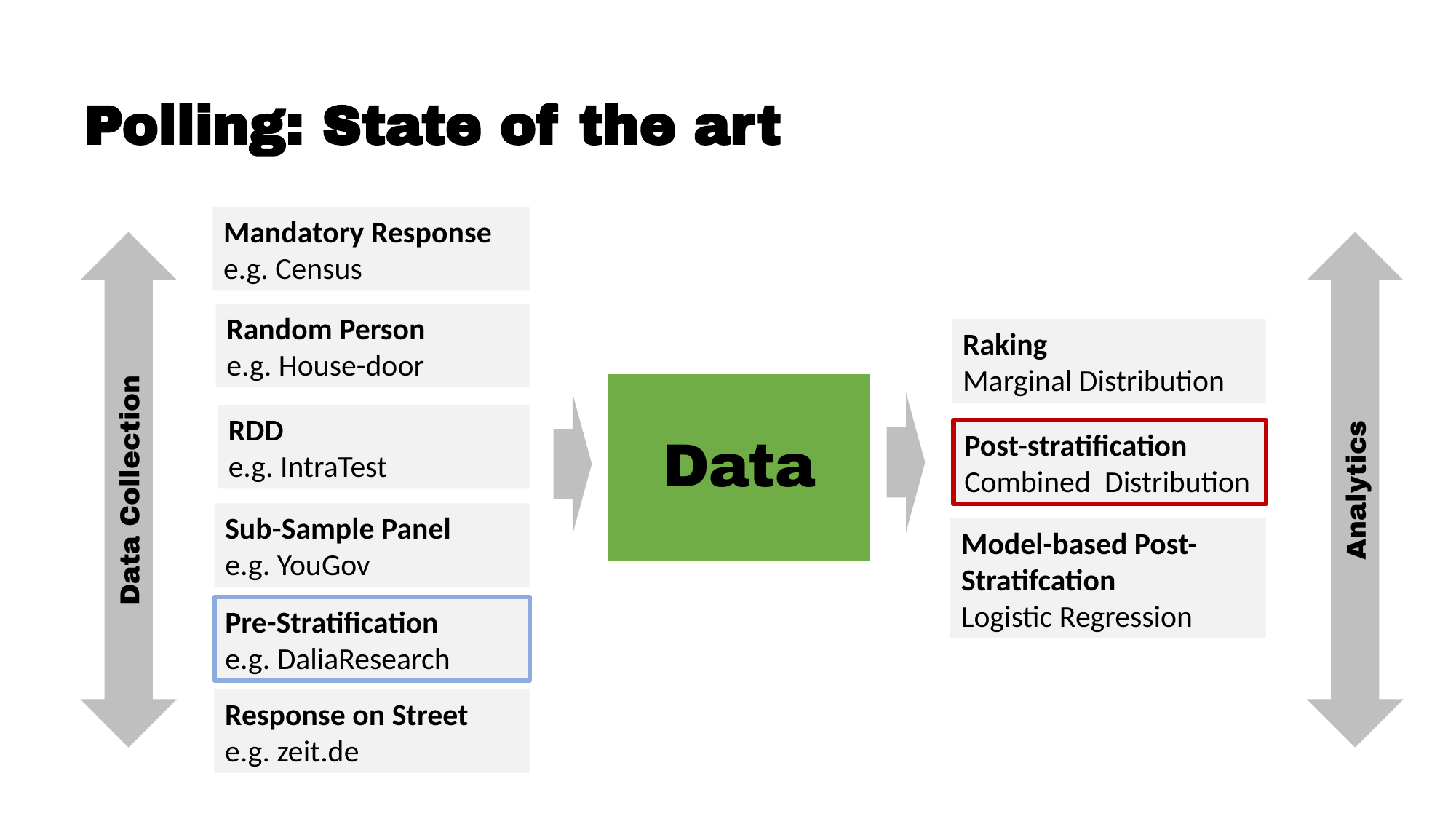

# Polling: State of the art
Mandatory Response
e.g. Census

Random Person
e.g. House-door
Raking
Marginal Distribution
Data

RDD
e.g. IntraTest
Post-stratification
Combined  Distribution
Analytics
Data Collection
Sub-Sample Panel
e.g. YouGov
Model-based Post-Stratifcation
Logistic Regression
Pre-Stratification
e.g. DaliaResearch
Response on Street
e.g. zeit.de